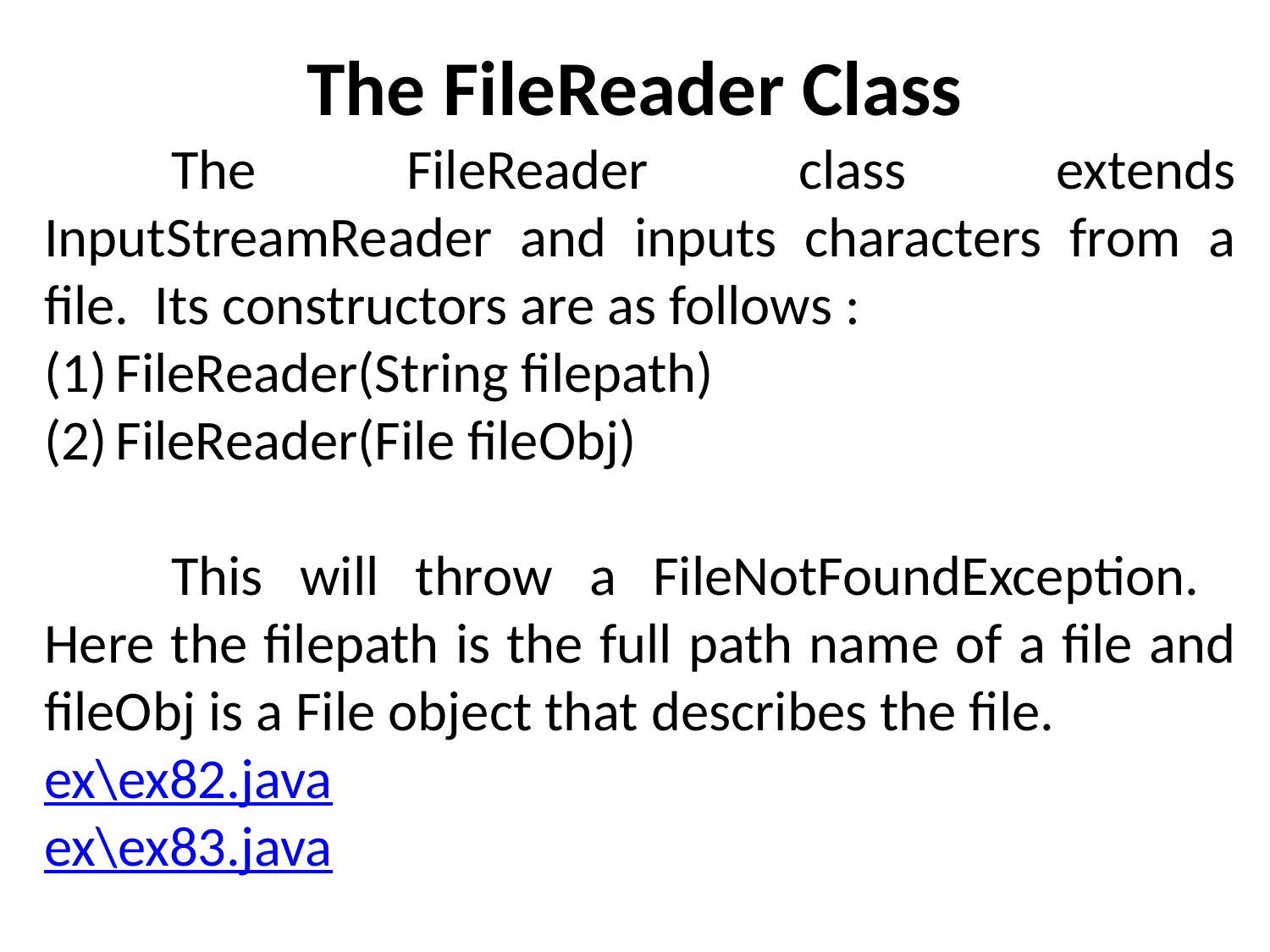

# The FileReader Class
	The FileReader class extends InputStreamReader and inputs characters from a file.  Its constructors are as follows :
FileReader(String filepath)
FileReader(File fileObj)

	This will throw a FileNotFoundException.  Here the filepath is the full path name of a file and fileObj is a File object that describes the file.
ex\ex82.java
ex\ex83.java